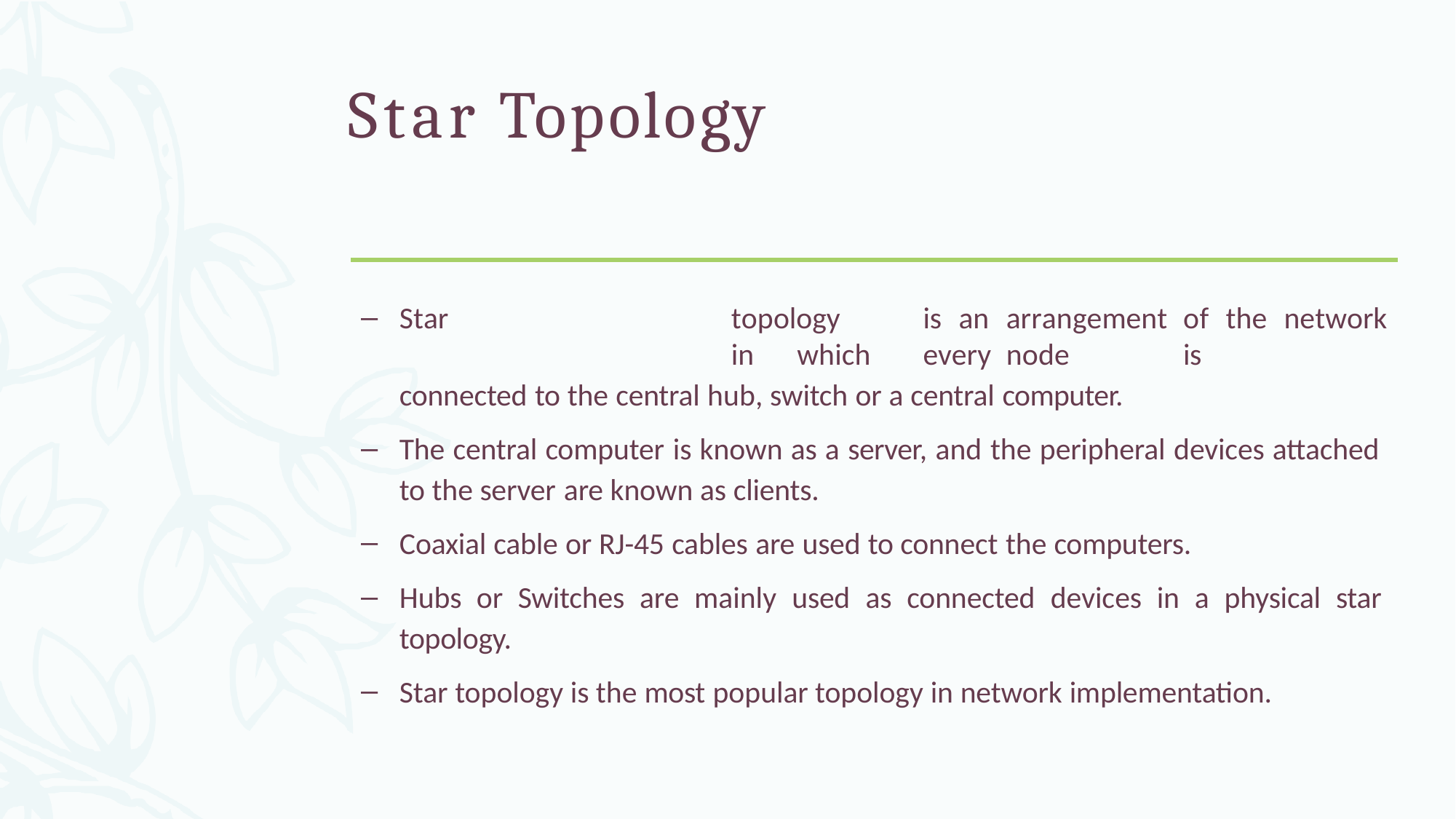

# Star Topology
Star	topology	is	an	arrangement	of	the	network	in	which	every	node	is
connected to the central hub, switch or a central computer.
The central computer is known as a server, and the peripheral devices attached
to the server are known as clients.
Coaxial cable or RJ-45 cables are used to connect the computers.
Hubs or Switches are mainly used as connected devices in a physical star
topology.
Star topology is the most popular topology in network implementation.